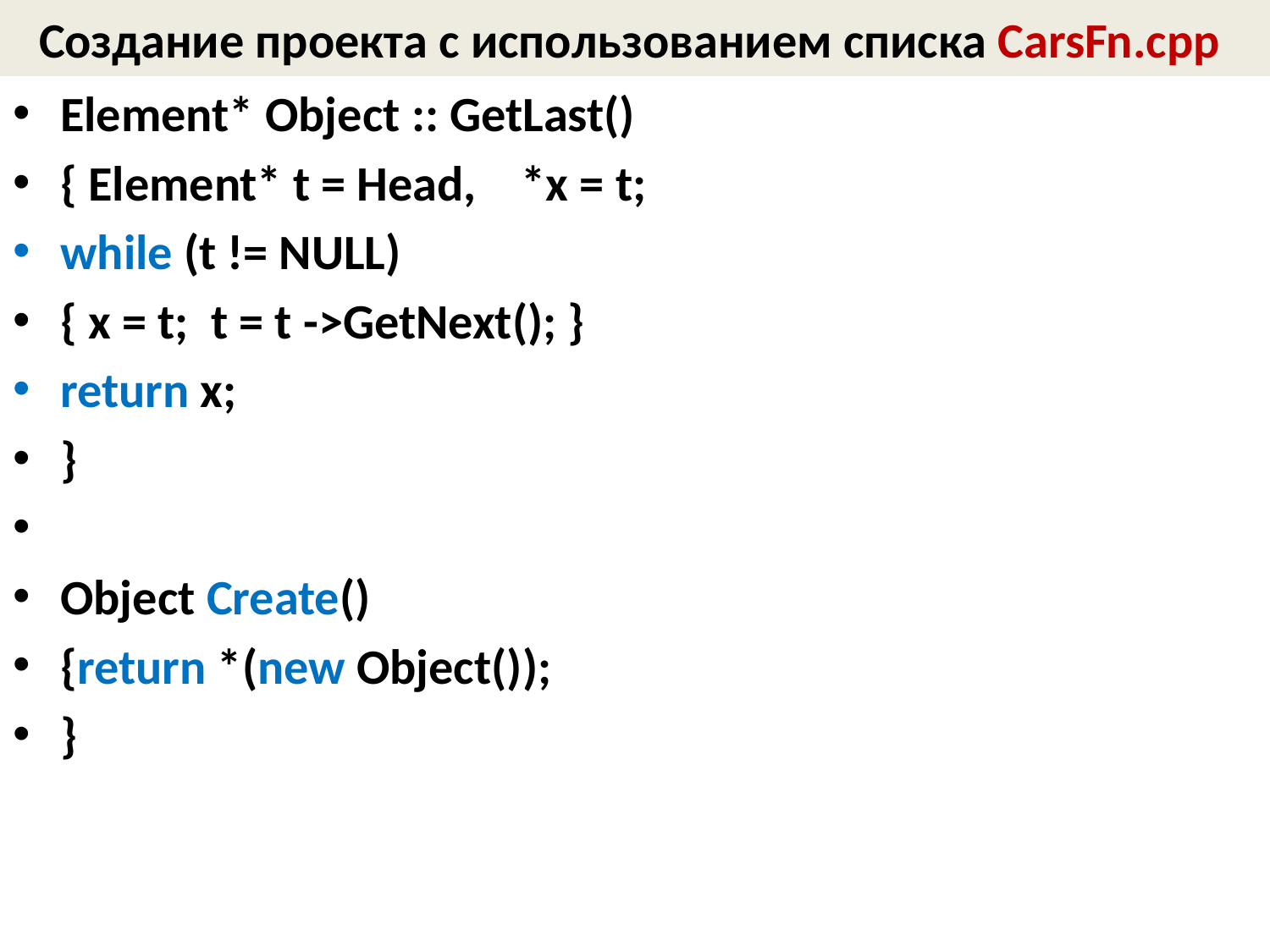

# Создание проекта с использованием списка CarsFn.cpp
Element* Object :: GetLast()
{ Element* t = Head,    *x = t;
while (t != NULL)
{ x = t;  t = t ->GetNext(); }
return x;
}

Object Create()
{return *(new Object());
}